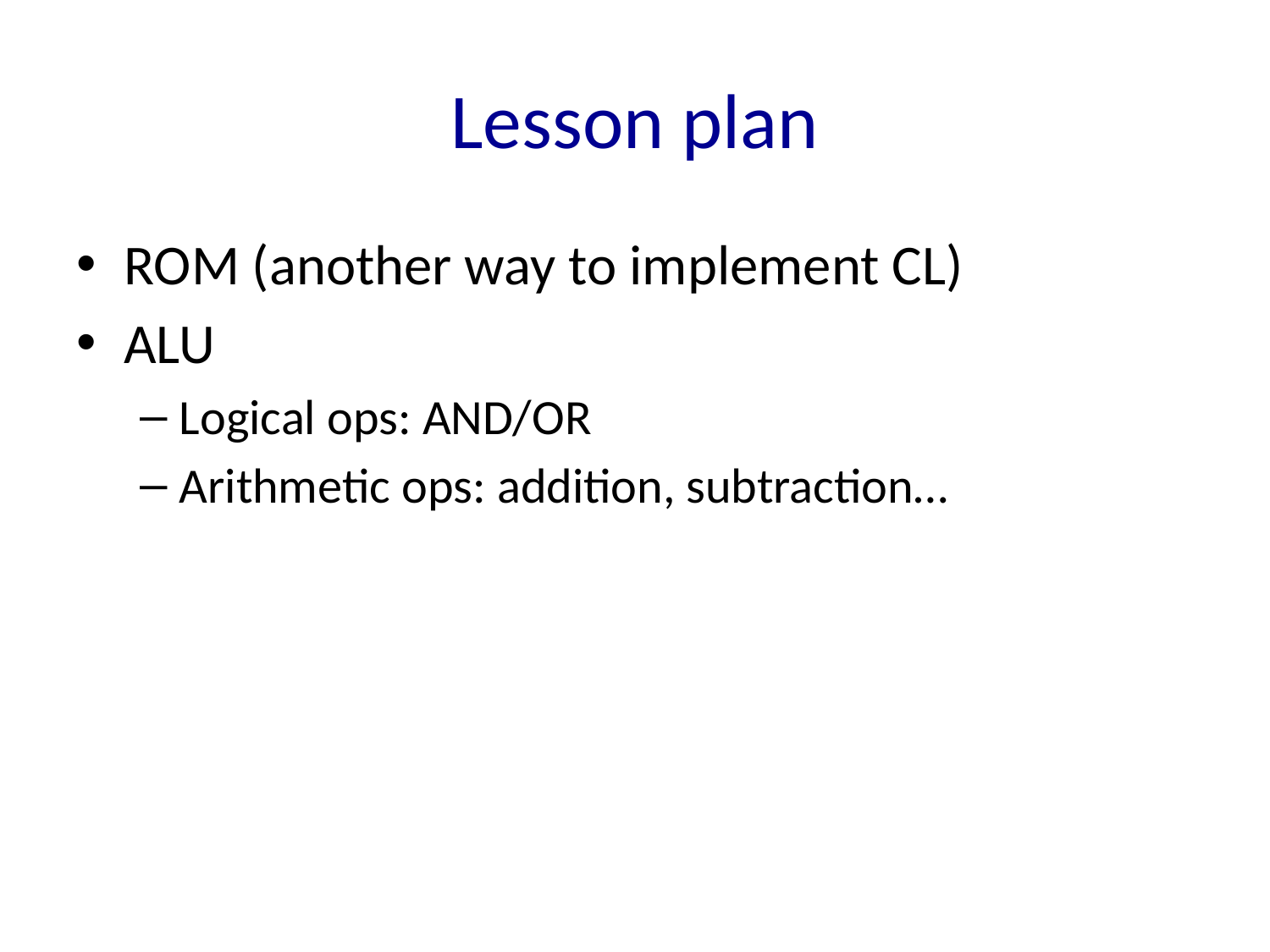

# Lesson plan
ROM (another way to implement CL)
ALU
Logical ops: AND/OR
Arithmetic ops: addition, subtraction…